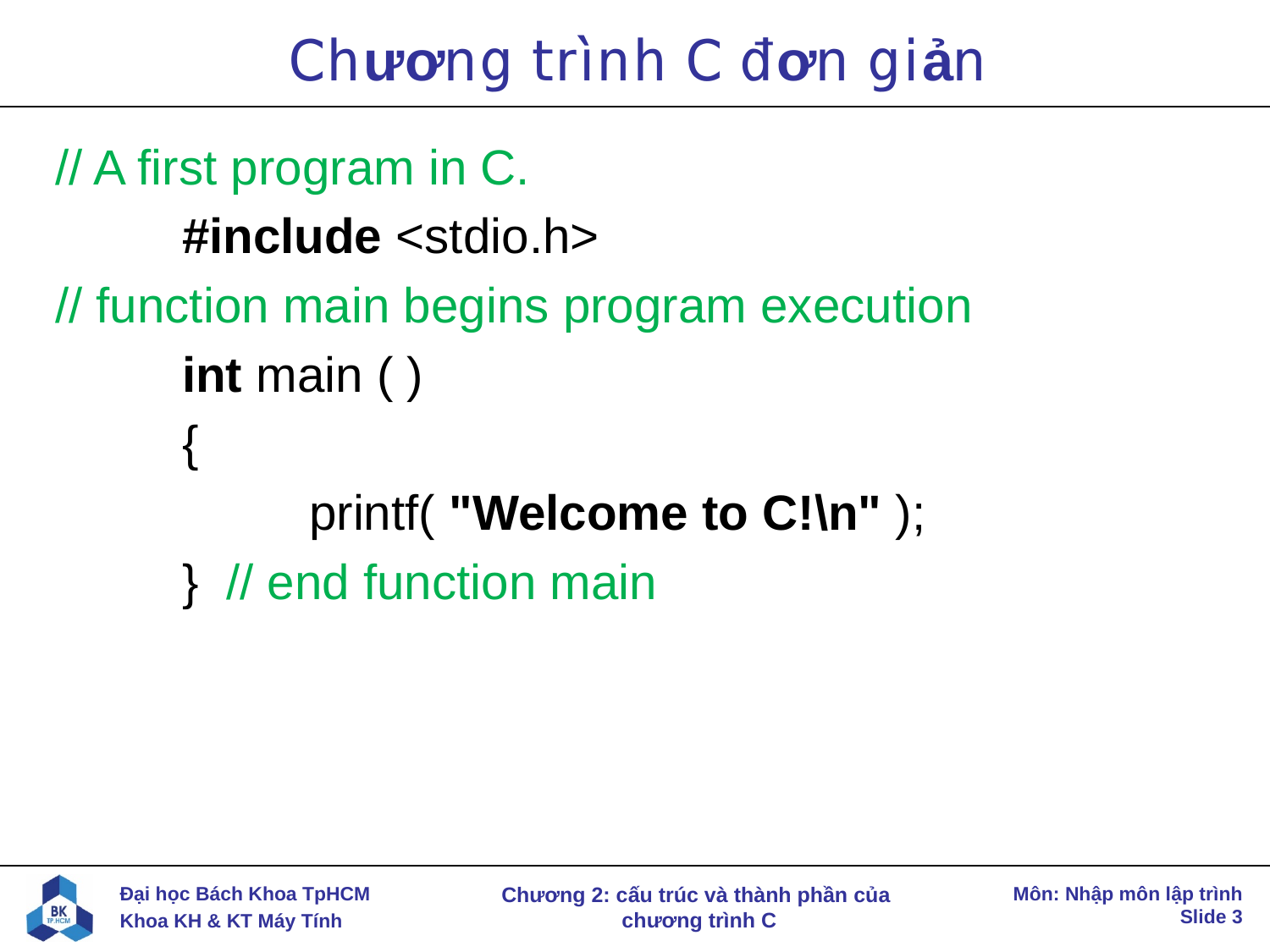

# Chương trình C đơn giản
// A first program in C.
	#include <stdio.h>
// function main begins program execution
	int main ( )
	{
		printf( "Welcome to C!\n" );
	}  // end function main